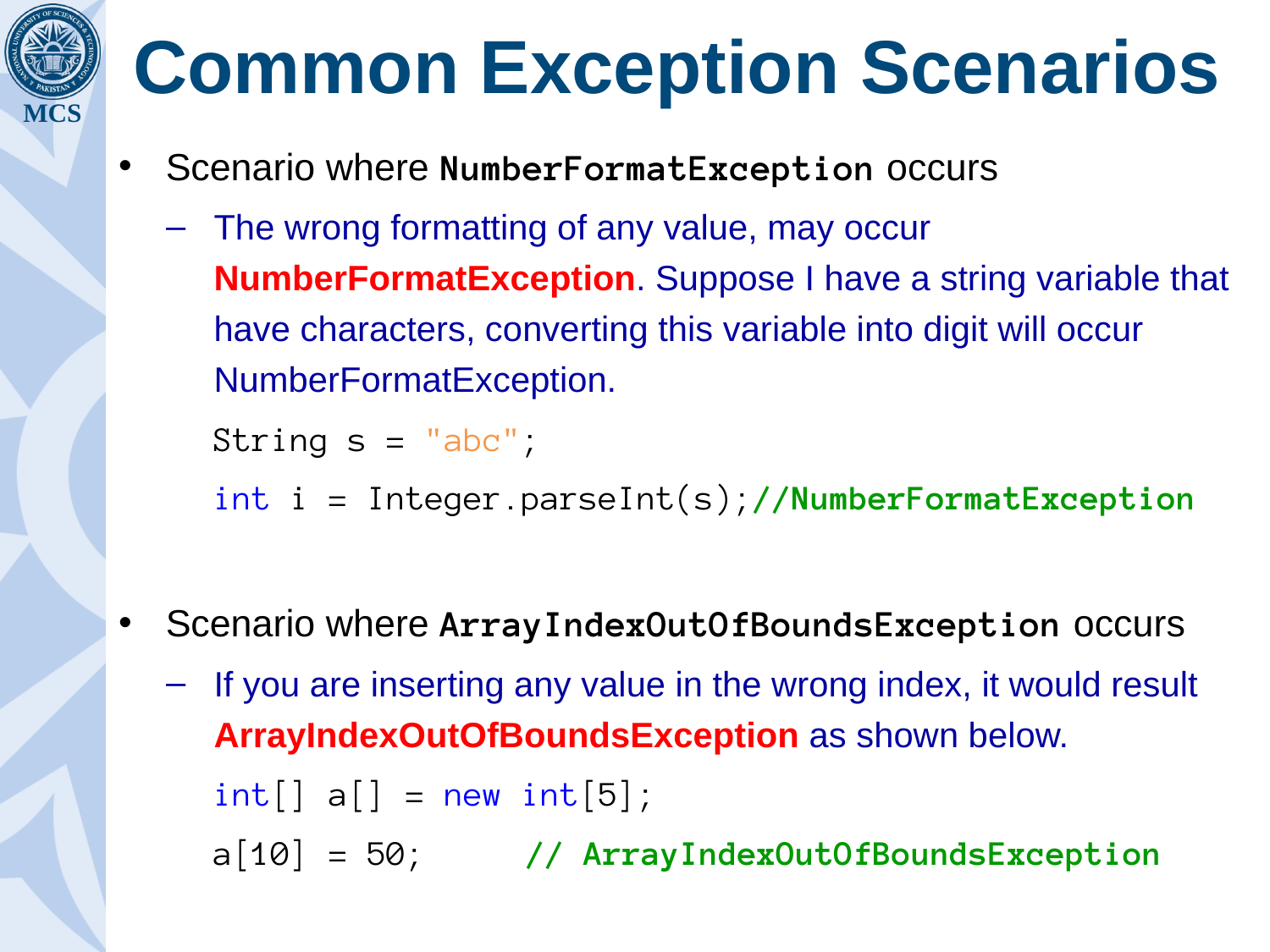

# Common Exception Scenarios
Scenario where NumberFormatException occurs
The wrong formatting of any value, may occur NumberFormatException. Suppose I have a string variable that have characters, converting this variable into digit will occur NumberFormatException.
String s = "abc";
int i = Integer.parseInt(s);//NumberFormatException

Scenario where ArrayIndexOutOfBoundsException occurs
If you are inserting any value in the wrong index, it would result ArrayIndexOutOfBoundsException as shown below.
int[] a[] = new int[5];
a[10] = 50; 	 // ArrayIndexOutOfBoundsException